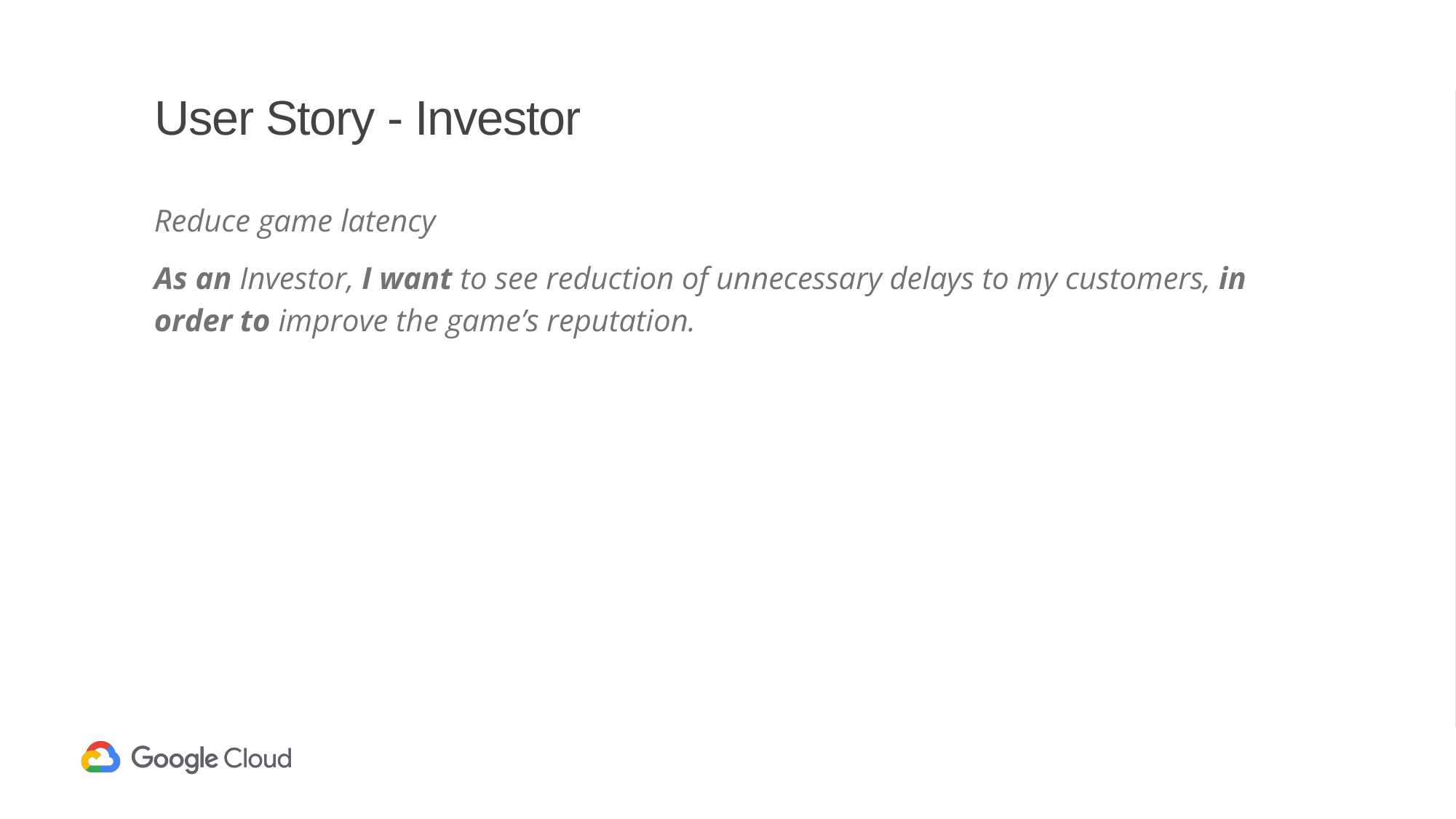

# User Story - Investor
Reduce game latency
As an Investor, I want to see reduction of unnecessary delays to my customers, in order to improve the game’s reputation.